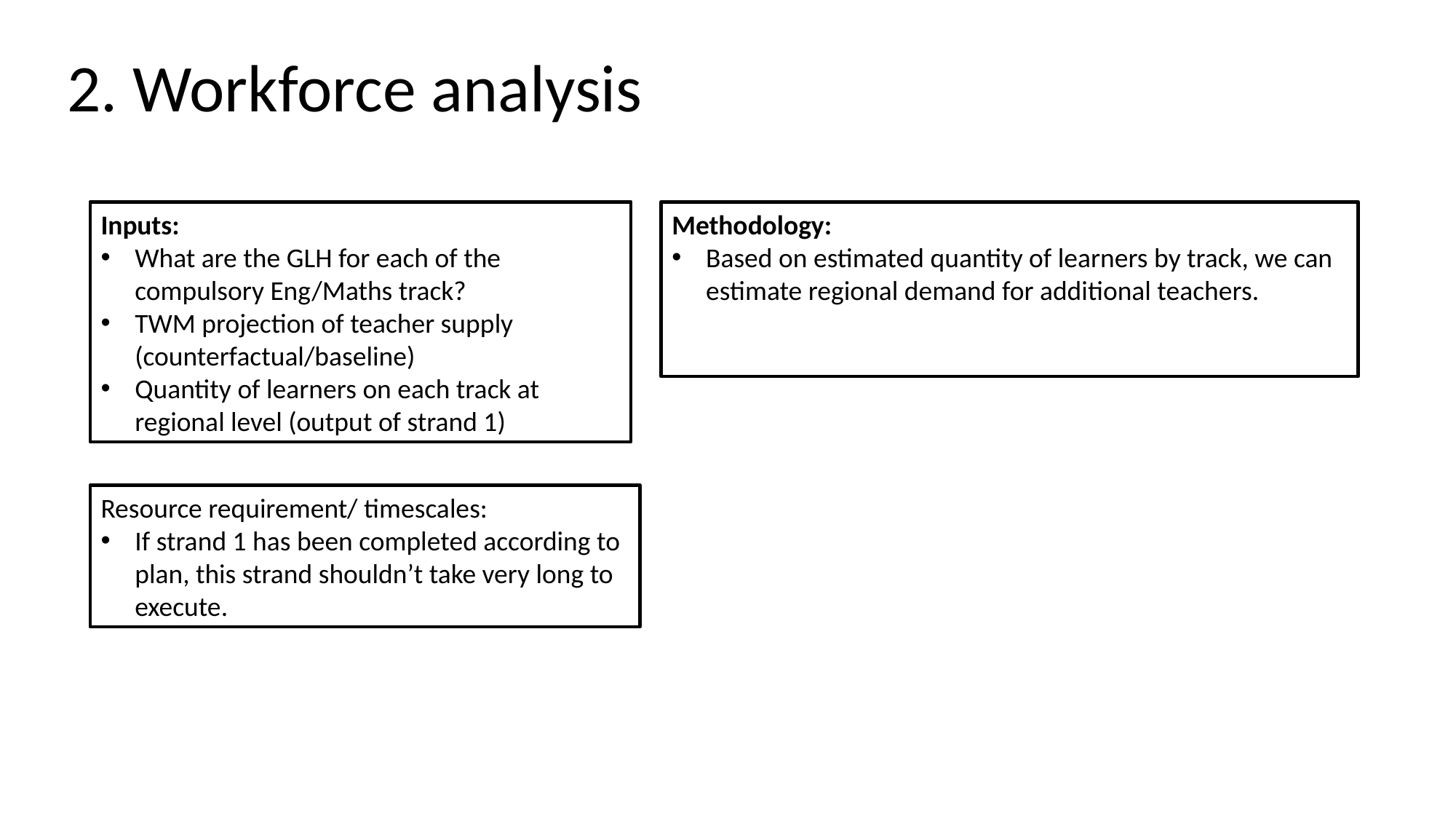

# 2. Workforce analysis
Inputs:
What are the GLH for each of the compulsory Eng/Maths track?
TWM projection of teacher supply (counterfactual/baseline)
Quantity of learners on each track at regional level (output of strand 1)
Methodology:
Based on estimated quantity of learners by track, we can estimate regional demand for additional teachers.

Resource requirement/ timescales:
If strand 1 has been completed according to plan, this strand shouldn’t take very long to execute.